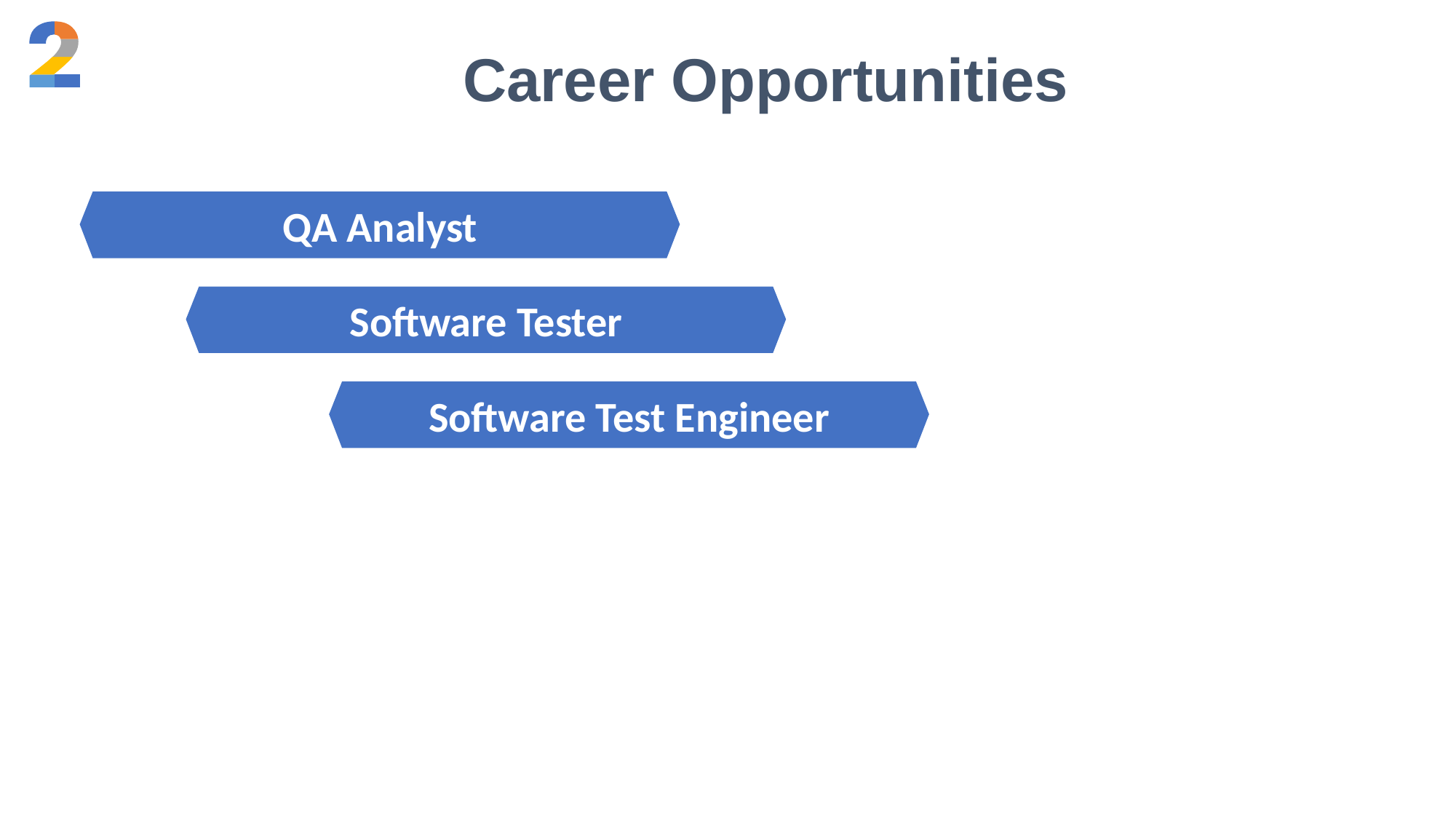

Career Opportunities
QA Analyst
Software Tester
Software Test Engineer